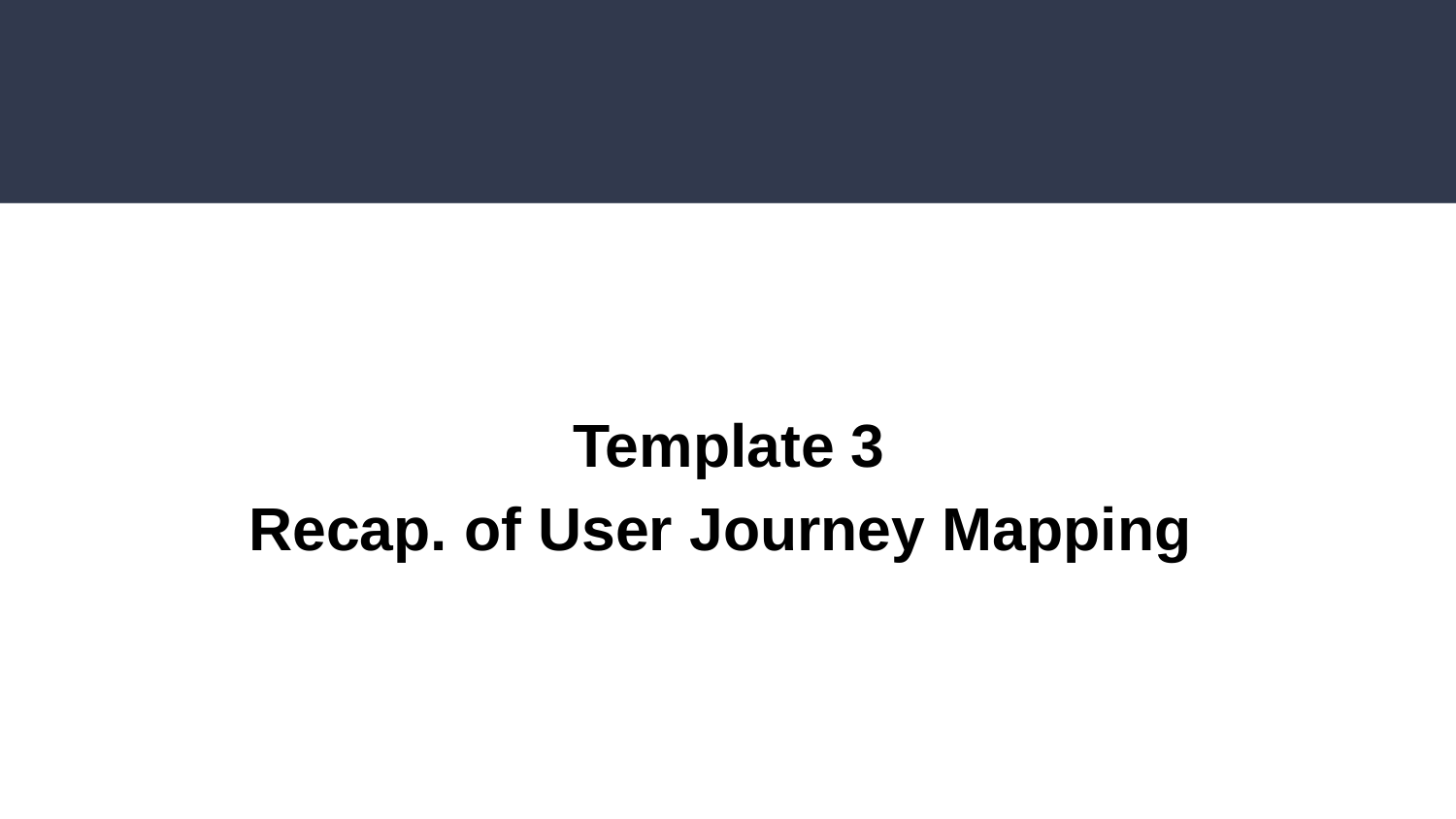

Template 3
Recap. of User Journey Mapping